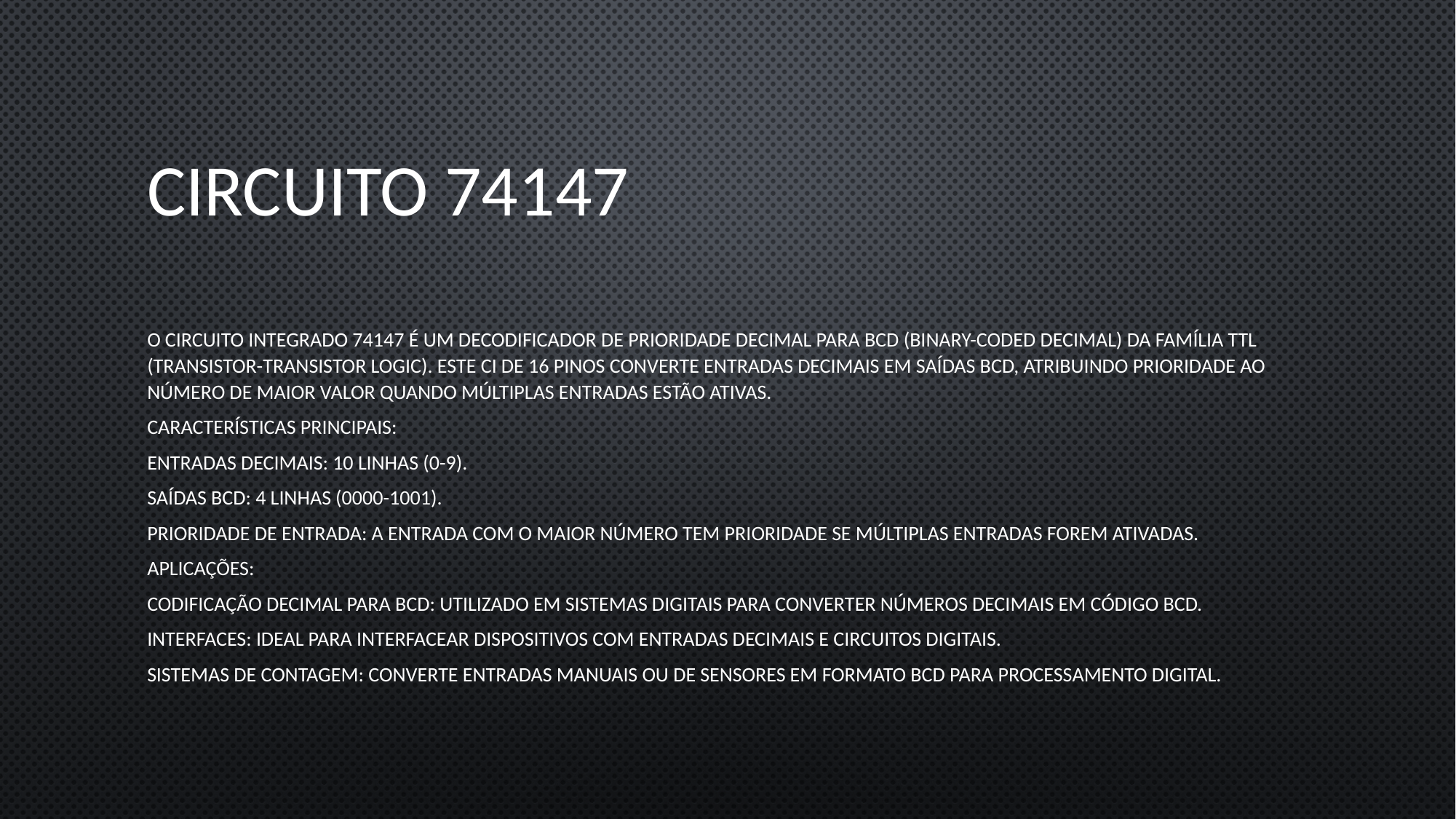

# Circuito 74147
O circuito integrado 74147 é um decodificador de prioridade decimal para BCD (Binary-Coded Decimal) da família TTL (Transistor-Transistor Logic). Este CI de 16 pinos converte entradas decimais em saídas BCD, atribuindo prioridade ao número de maior valor quando múltiplas entradas estão ativas.
Características principais:
Entradas decimais: 10 linhas (0-9).
Saídas BCD: 4 linhas (0000-1001).
Prioridade de entrada: A entrada com o maior número tem prioridade se múltiplas entradas forem ativadas.
Aplicações:
Codificação decimal para BCD: Utilizado em sistemas digitais para converter números decimais em código BCD.
Interfaces: Ideal para interfacear dispositivos com entradas decimais e circuitos digitais.
Sistemas de contagem: Converte entradas manuais ou de sensores em formato BCD para processamento digital.